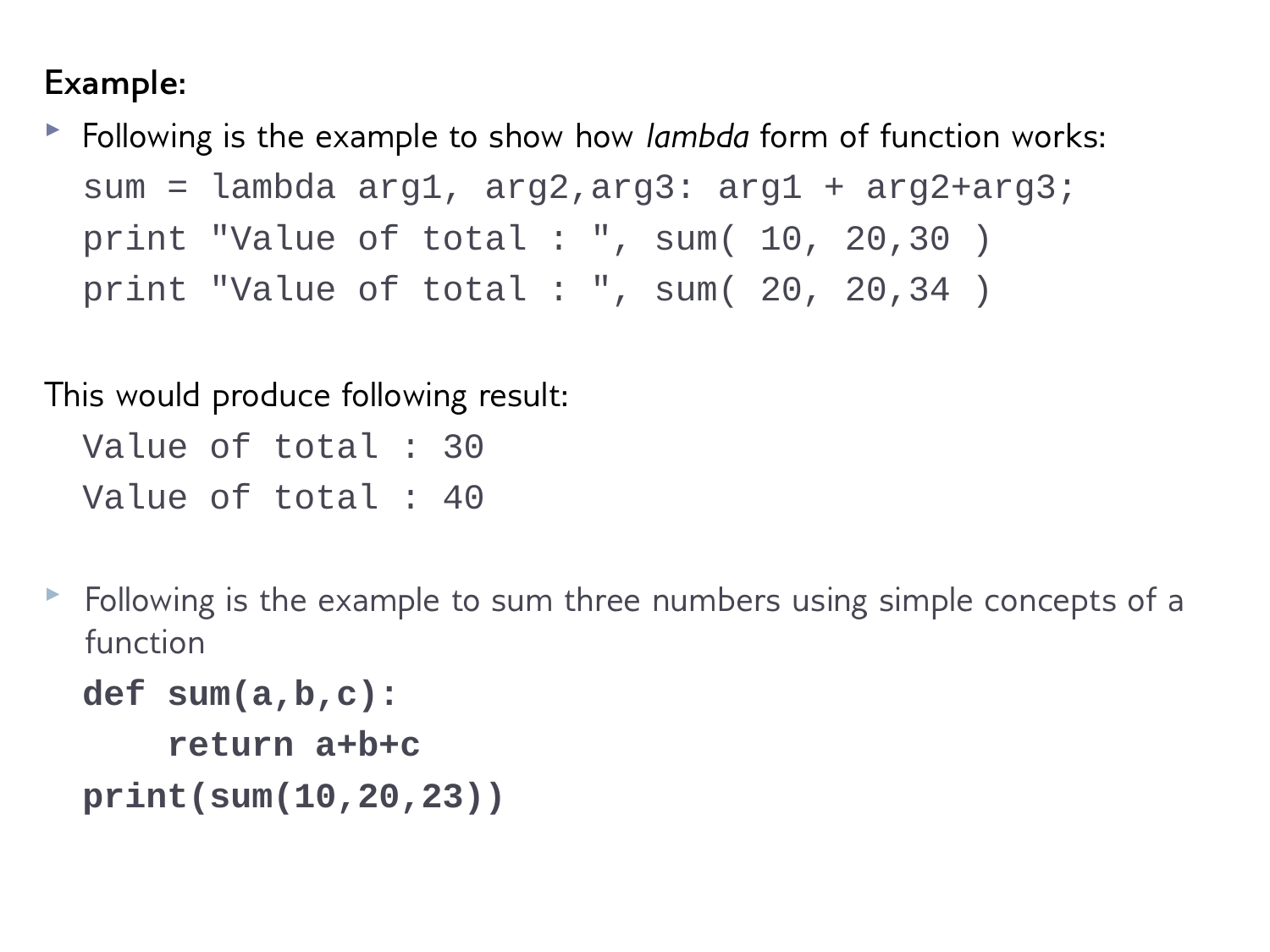

Example:
Following is the example to show how lambda form of function works:
sum = lambda arg1, arg2,arg3: arg1 + arg2+arg3;
print "Value of total : ", sum( 10, 20,30 )
print "Value of total : ", sum( 20, 20,34 )

This would produce following result:
Value of total : 30
Value of total : 40

Following is the example to sum three numbers using simple concepts of a function
def sum(a,b,c):
    return a+b+c
print(sum(10,20,23))